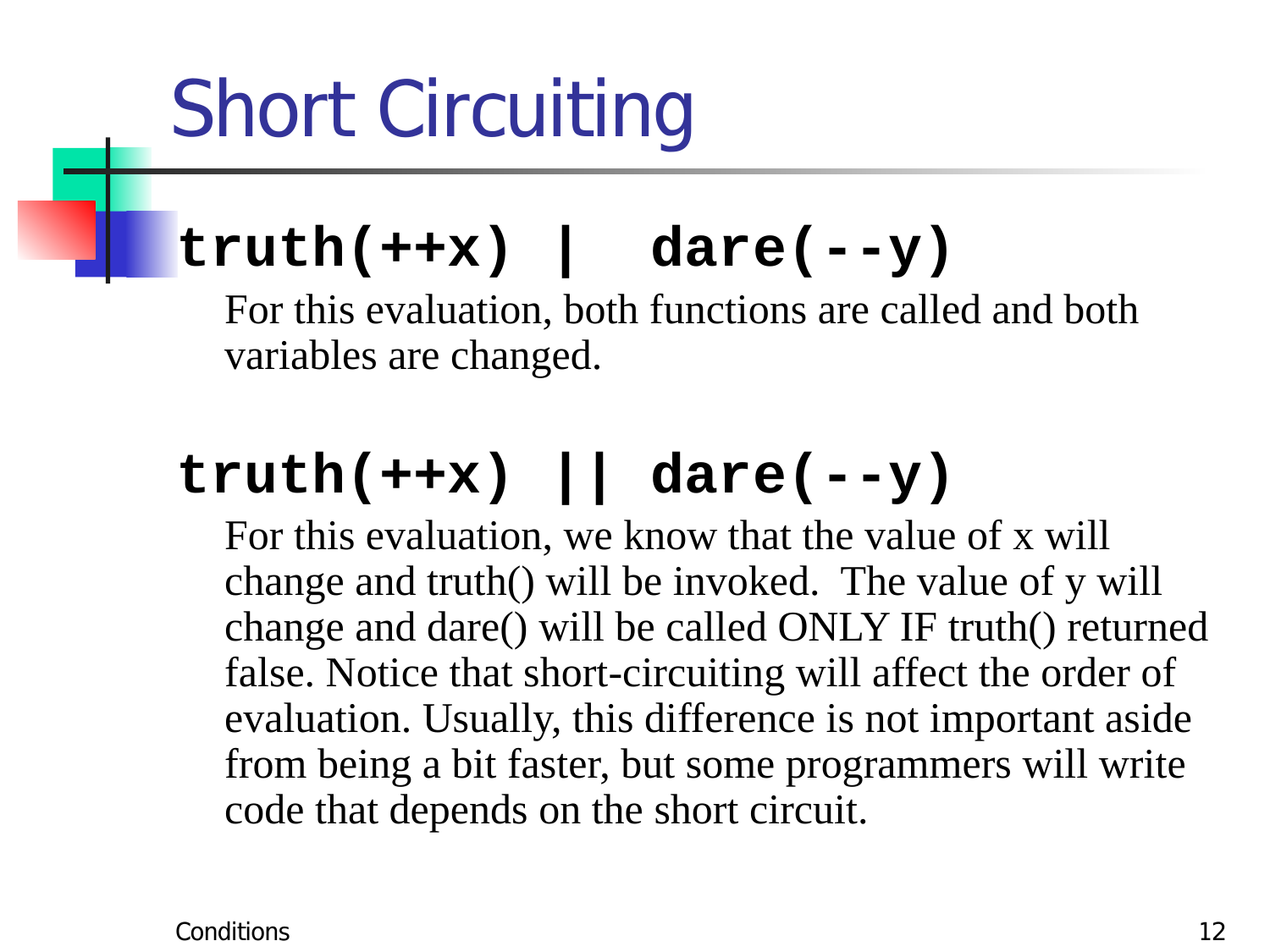

# Short Circuiting
truth(++x) |  dare(--y)
	For this evaluation, both functions are called and both variables are changed.

truth(++x) || dare(--y)
	For this evaluation, we know that the value of x will change and truth() will be invoked.  The value of y will change and dare() will be called ONLY IF truth() returned false. Notice that short-circuiting will affect the order of evaluation. Usually, this difference is not important aside from being a bit faster, but some programmers will write code that depends on the short circuit.

Conditions
12